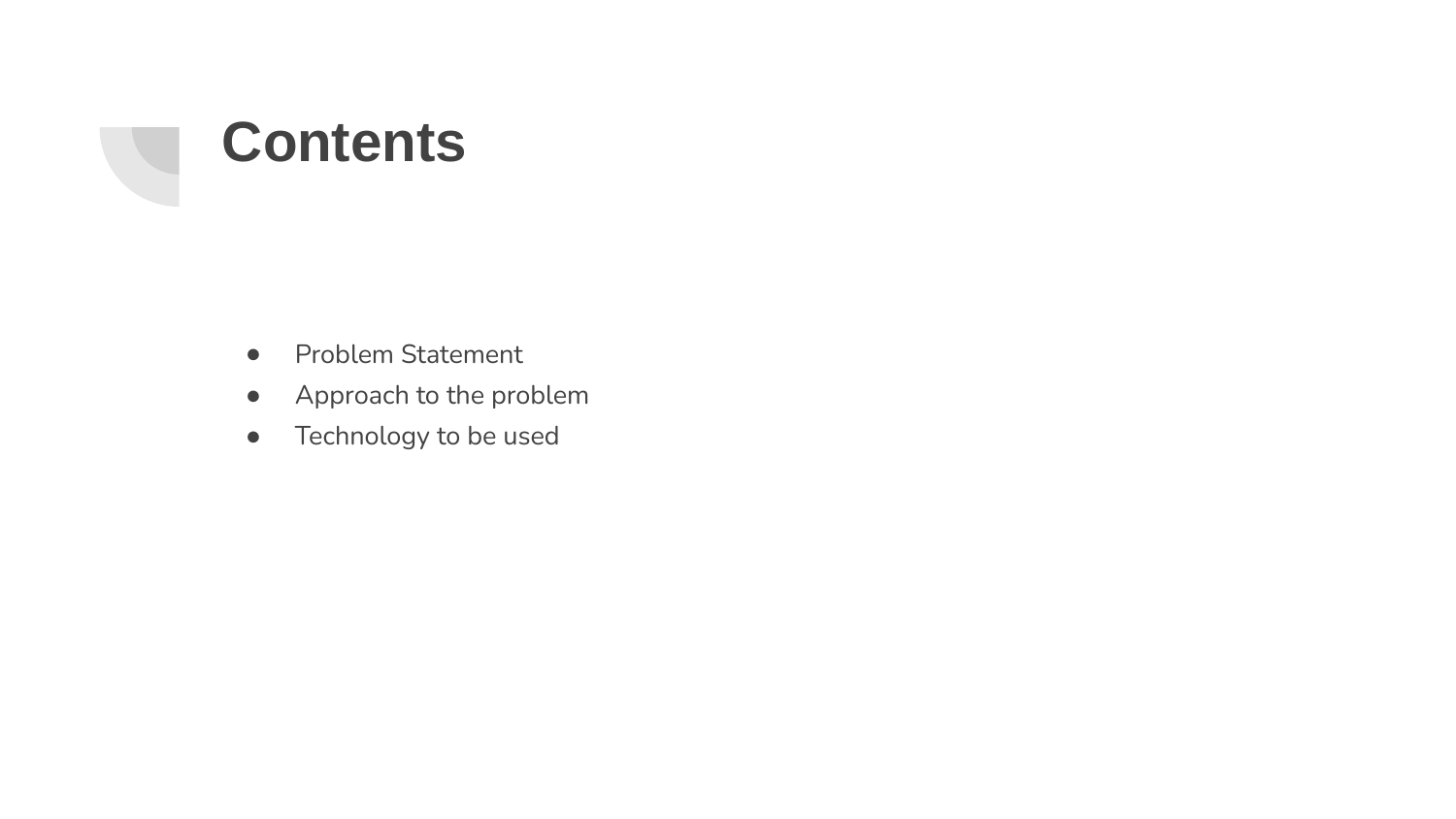

# Contents
Problem Statement
Approach to the problem
Technology to be used